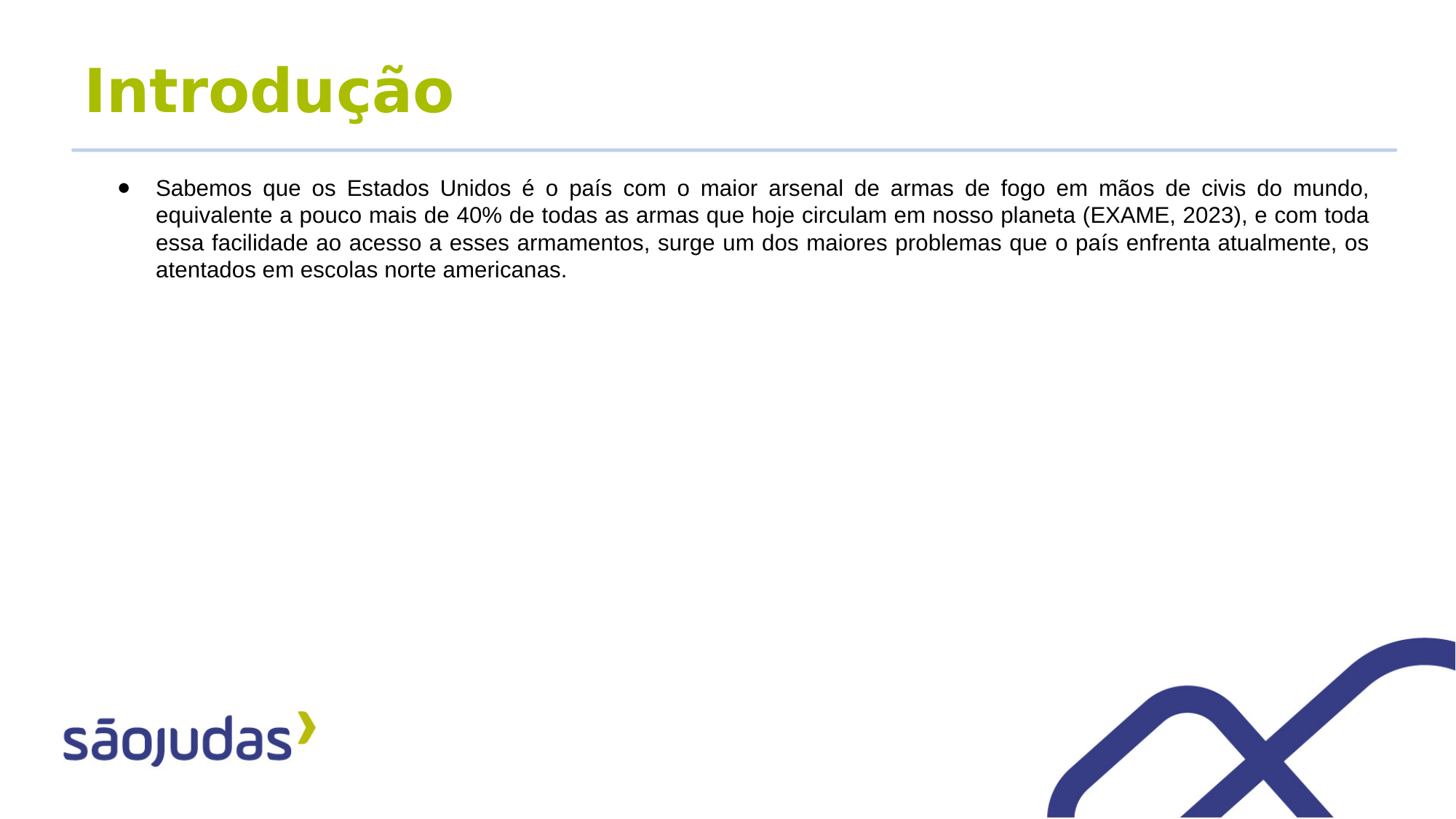

# Introdução
Sabemos que os Estados Unidos é o país com o maior arsenal de armas de fogo em mãos de civis do mundo, equivalente a pouco mais de 40% de todas as armas que hoje circulam em nosso planeta (EXAME, 2023), e com toda essa facilidade ao acesso a esses armamentos, surge um dos maiores problemas que o país enfrenta atualmente, os atentados em escolas norte americanas.